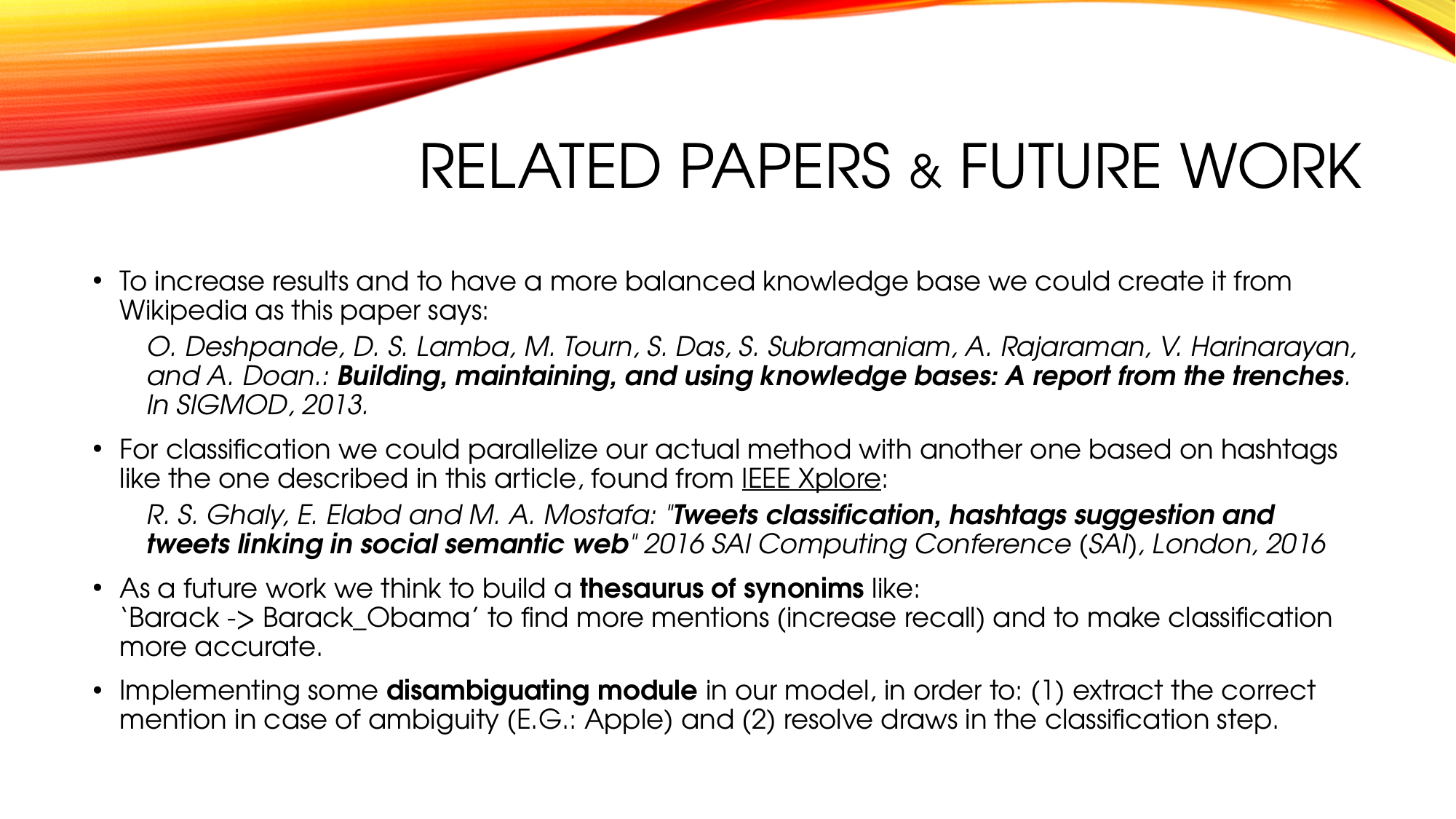

# Related Papers & Future Work
To increase results and to have a more balanced knowledge base we could create it from Wikipedia as this paper says:
O. Deshpande, D. S. Lamba, M. Tourn, S. Das, S. Subramaniam, A. Rajaraman, V. Harinarayan, and A. Doan.: Building, maintaining, and using knowledge bases: A report from the trenches. In SIGMOD, 2013.
For classification we could parallelize our actual method with another one based on hashtags like the one described in this article, found from IEEE Xplore:
R. S. Ghaly, E. Elabd and M. A. Mostafa: "Tweets classification, hashtags suggestion and tweets linking in social semantic web" 2016 SAI Computing Conference (SAI), London, 2016
As a future work we think to build a thesaurus of synonims like:
‘Barack -> Barack_Obama’ to find more mentions (increase recall) and to make classification more accurate.
Implementing some disambiguating module in our model, in order to: (1) extract the correct mention in case of ambiguity (E.G.: Apple) and (2) resolve draws in the classification step.